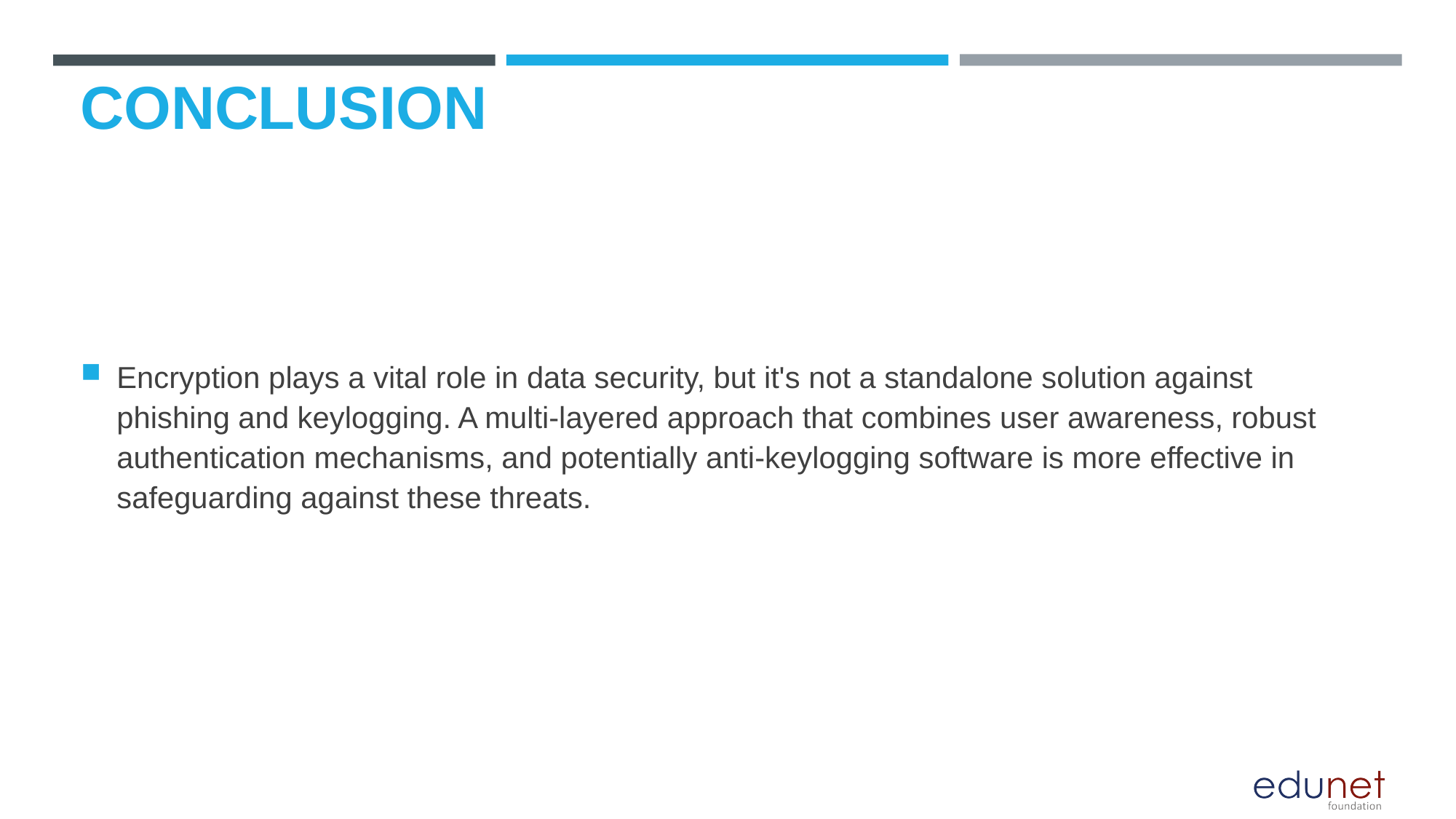

# Conclusion
Encryption plays a vital role in data security, but it's not a standalone solution against phishing and keylogging. A multi-layered approach that combines user awareness, robust authentication mechanisms, and potentially anti-keylogging software is more effective in safeguarding against these threats.